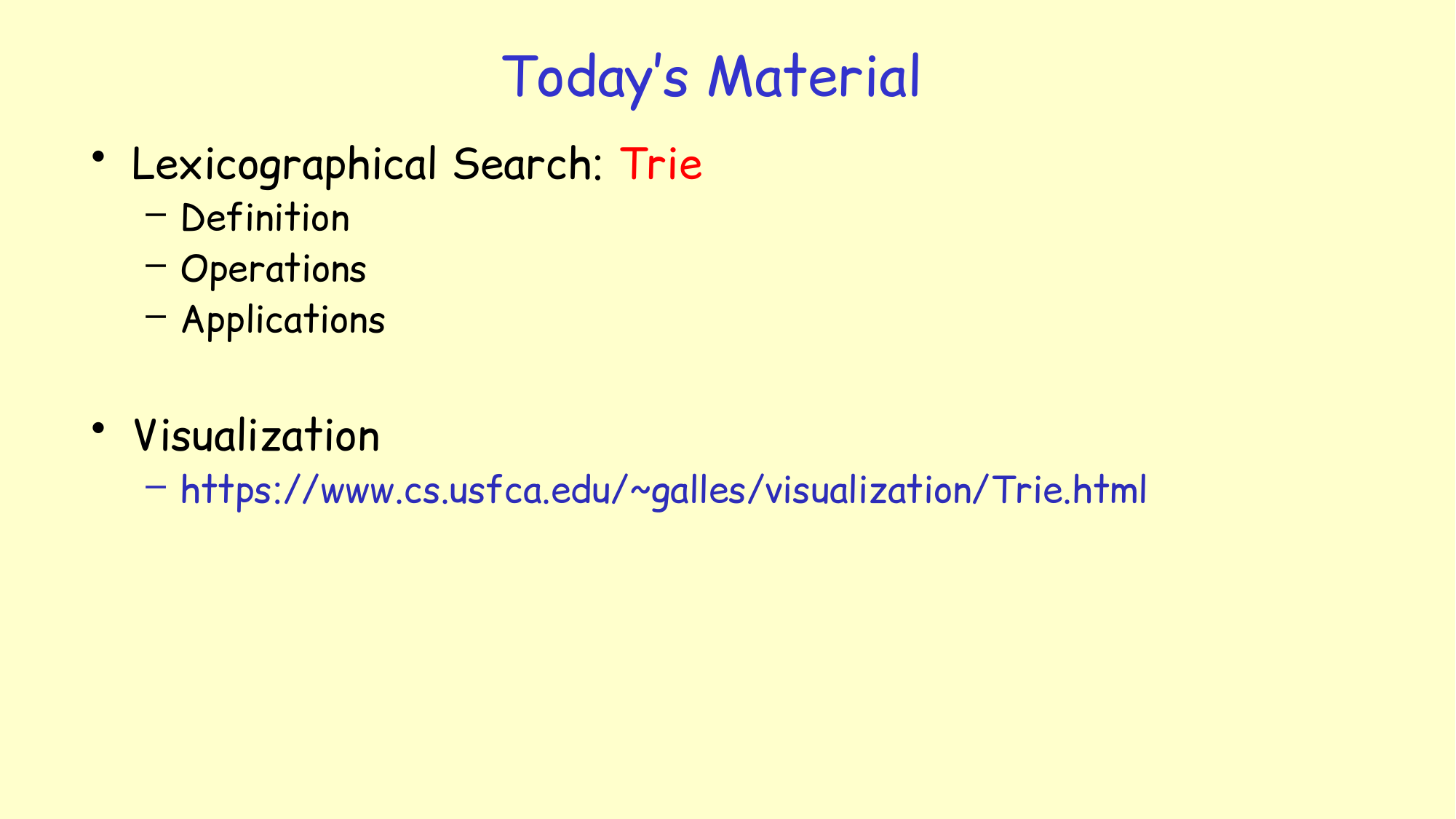

# Today’s Material
Lexicographical Search: Trie
Definition
Operations
Applications

Visualization
https://www.cs.usfca.edu/~galles/visualization/Trie.html